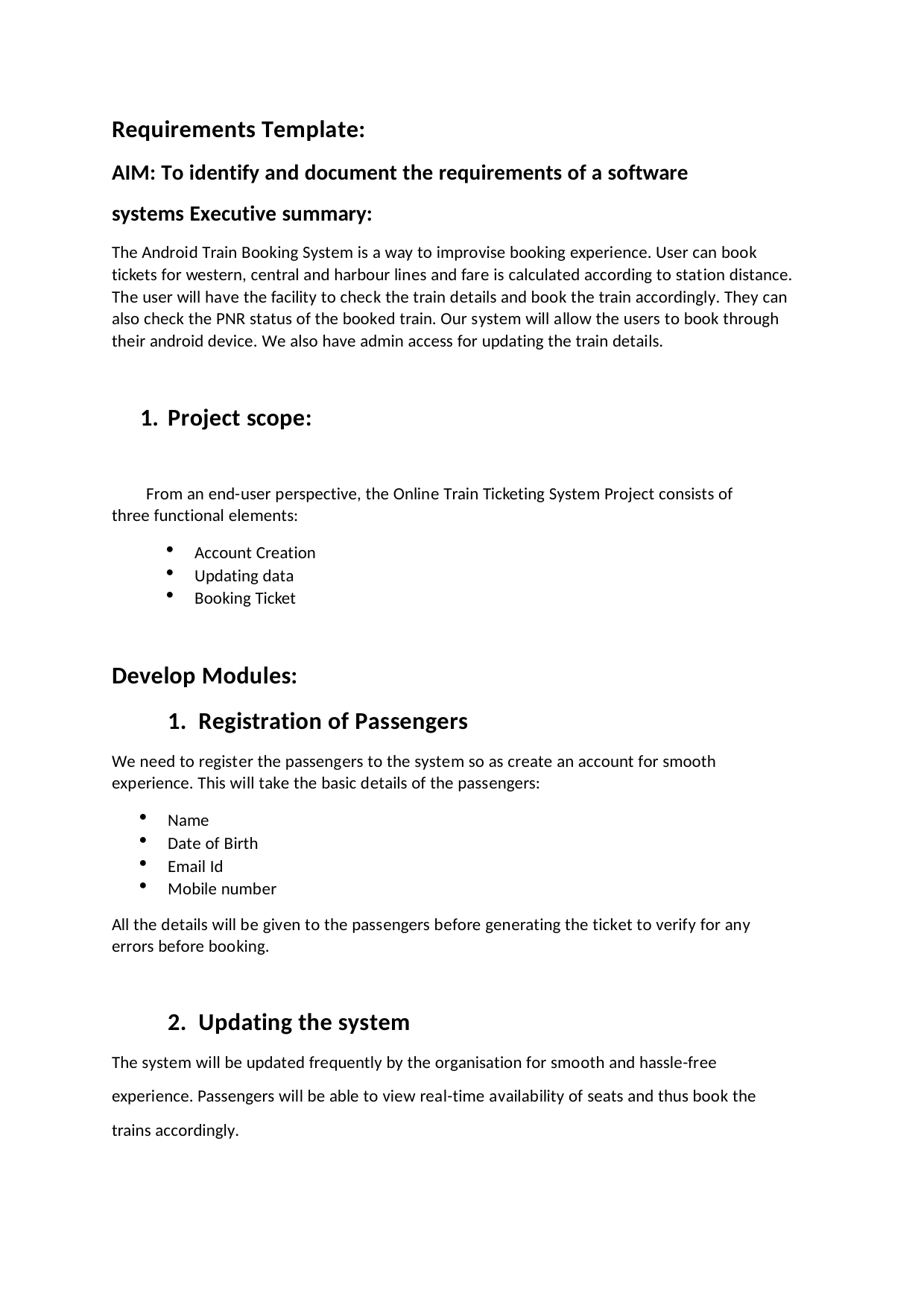

Requirements Template:
AIM: To identify and document the requirements of a software systems Executive summary:
The Android Train Booking System is a way to improvise booking experience. User can book tickets for western, central and harbour lines and fare is calculated according to station distance. The user will have the facility to check the train details and book the train accordingly. They can also check the PNR status of the booked train. Our system will allow the users to book through their android device. We also have admin access for updating the train details.

Project scope:

From an end-user perspective, the Online Train Ticketing System Project consists of three functional elements:

Account Creation
Updating data
Booking Ticket

Develop Modules:
1.  Registration of Passengers
We need to register the passengers to the system so as create an account for smooth experience. This will take the basic details of the passengers:

Name
Date of Birth
Email Id
Mobile number
All the details will be given to the passengers before generating the ticket to verify for any errors before booking.

2.  Updating the system
The system will be updated frequently by the organisation for smooth and hassle-free experience. Passengers will be able to view real-time availability of seats and thus book the trains accordingly.